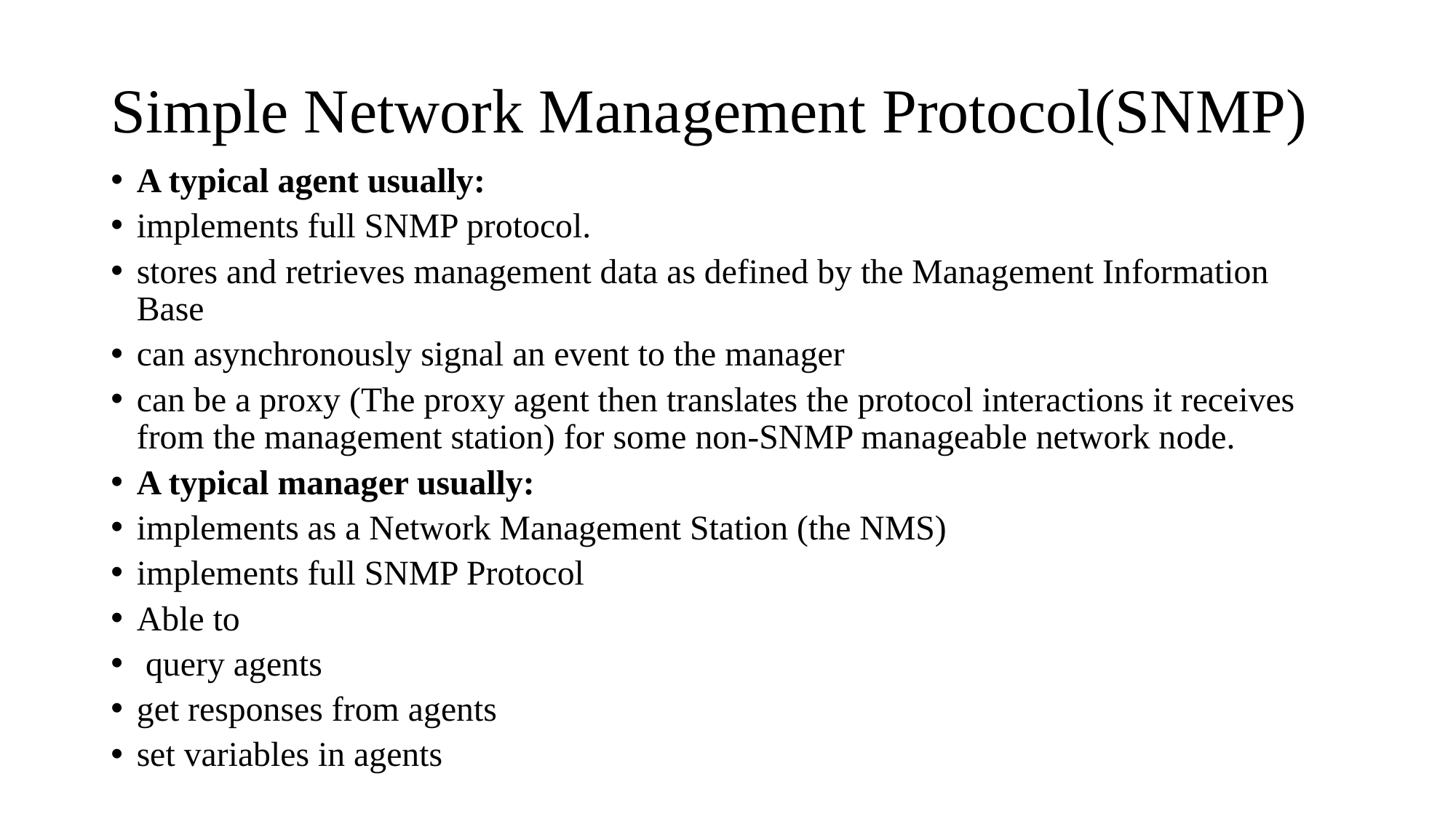

# Simple Network Management Protocol(SNMP)
A typical agent usually:
implements full SNMP protocol.
stores and retrieves management data as defined by the Management Information Base
can asynchronously signal an event to the manager
can be a proxy (The proxy agent then translates the protocol interactions it receives from the management station) for some non-SNMP manageable network node.
A typical manager usually:
implements as a Network Management Station (the NMS)
implements full SNMP Protocol
Able to
 query agents
get responses from agents
set variables in agents